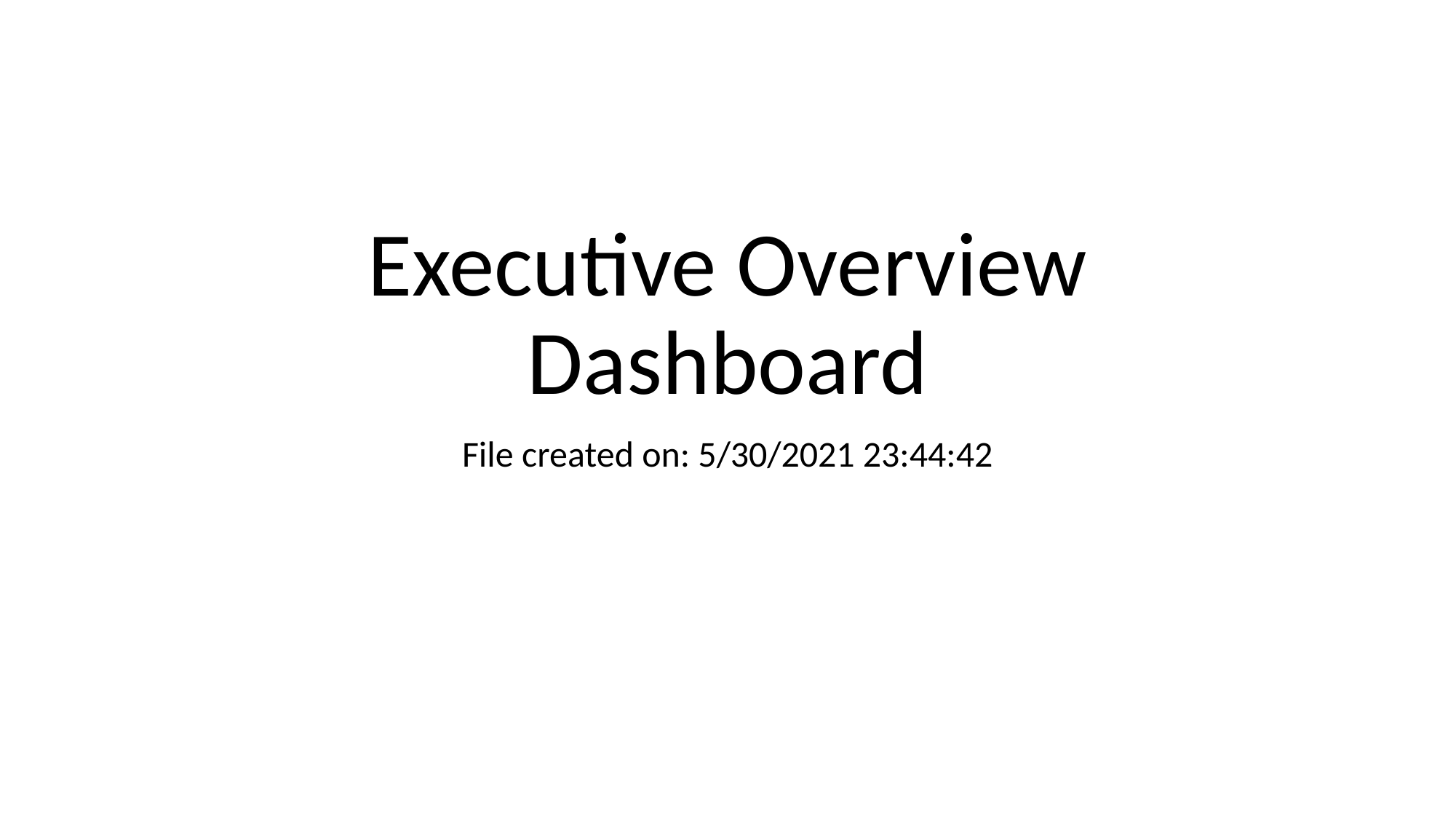

# Executive Overview Dashboard
File created on: 5/30/2021 23:44:42